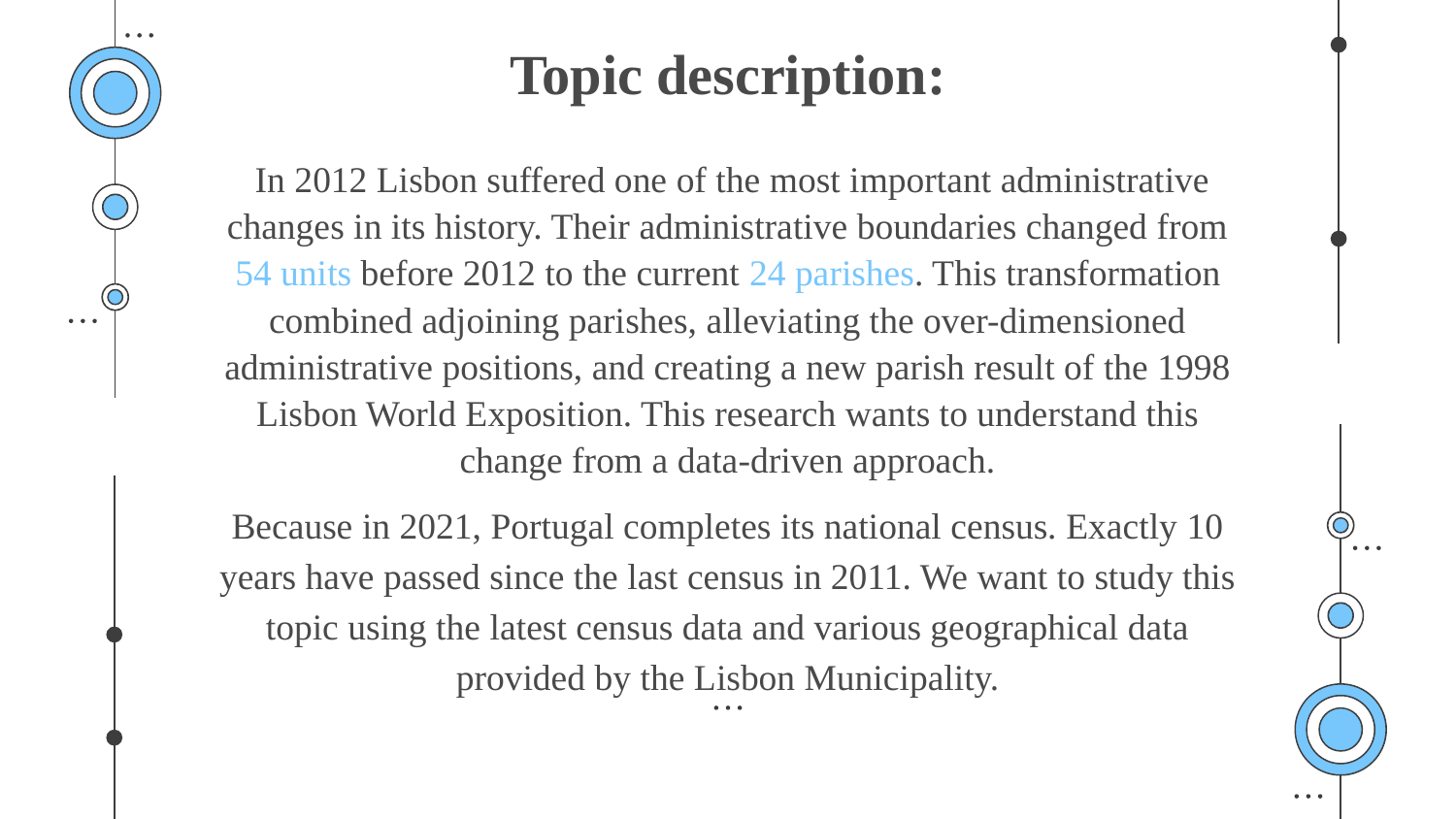

# Topic description:
 In 2012 Lisbon suffered one of the most important administrative changes in its history. Their administrative boundaries changed from 54 units before 2012 to the current 24 parishes. This transformation combined adjoining parishes, alleviating the over-dimensioned administrative positions, and creating a new parish result of the 1998 Lisbon World Exposition. This research wants to understand this change from a data-driven approach.
Because in 2021, Portugal completes its national census. Exactly 10 years have passed since the last census in 2011. We want to study this topic using the latest census data and various geographical data provided by the Lisbon Municipality.